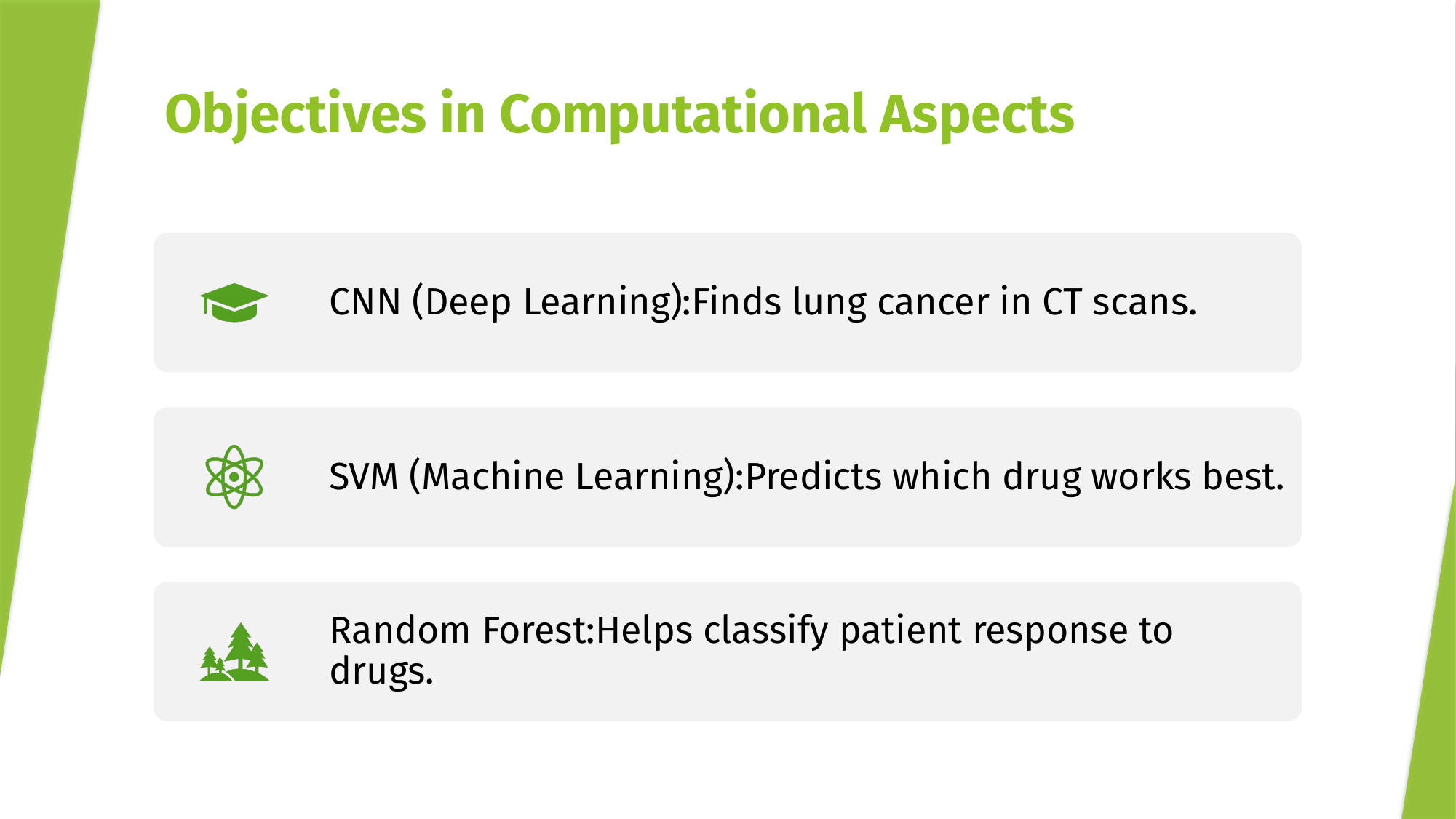

Objectives in Computational Aspects
CNN (Deep Learning):Finds lung cancer in CT scans.
SVM (Machine Learning):Predicts which drug works best.
Random Forest:Helps classify patient response to drugs.